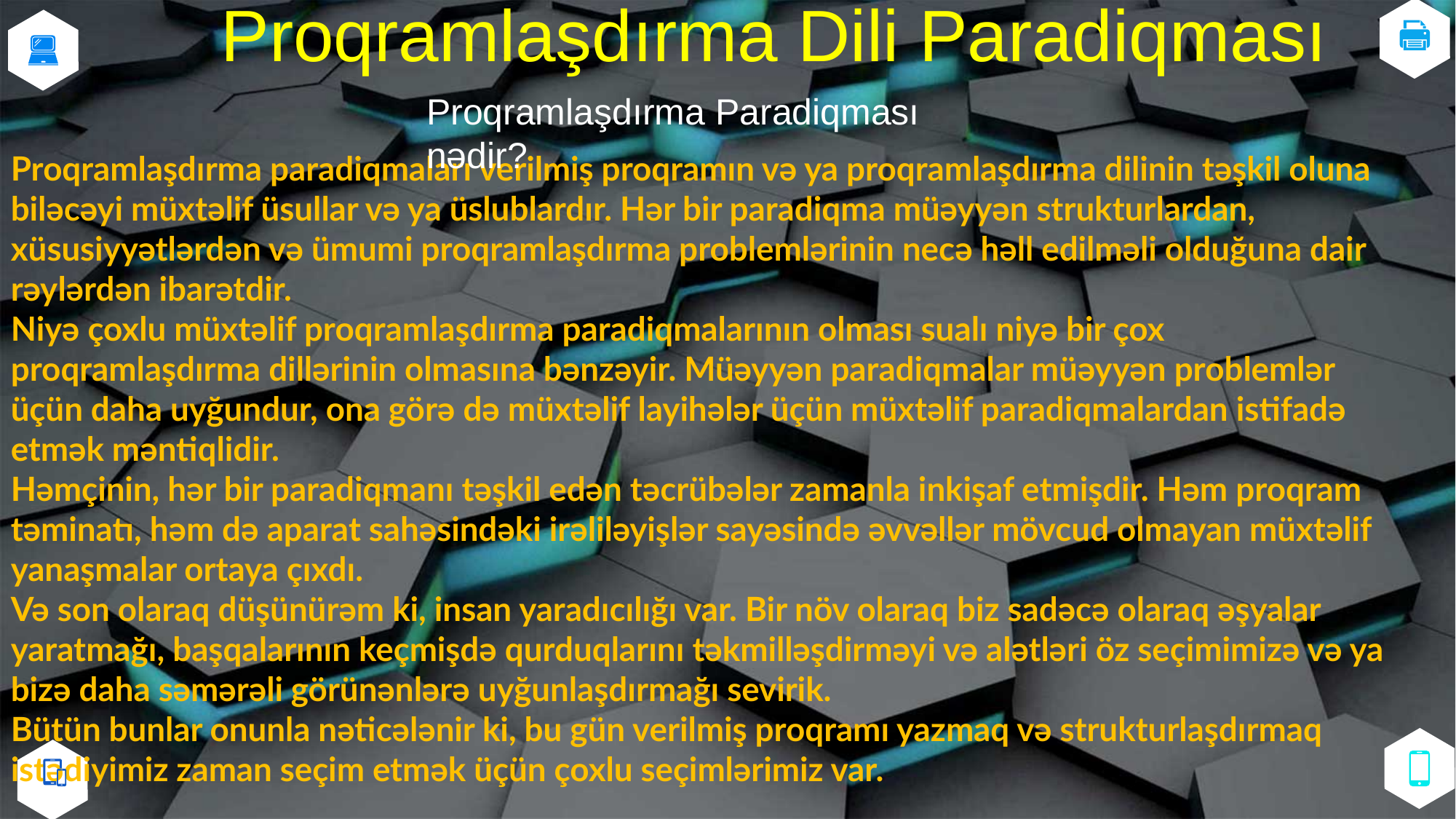

Proqramlaşdırma Dili Paradiqması

Proqramlaşdırma Paradiqması nədir?
Proqramlaşdırma paradiqmaları verilmiş proqramın və ya proqramlaşdırma dilinin təşkil oluna biləcəyi müxtəlif üsullar və ya üslublardır. Hər bir paradiqma müəyyən strukturlardan, xüsusiyyətlərdən və ümumi proqramlaşdırma problemlərinin necə həll edilməli olduğuna dair rəylərdən ibarətdir.
Niyə çoxlu müxtəlif proqramlaşdırma paradiqmalarının olması sualı niyə bir çox proqramlaşdırma dillərinin olmasına bənzəyir. Müəyyən paradiqmalar müəyyən problemlər üçün daha uyğundur, ona görə də müxtəlif layihələr üçün müxtəlif paradiqmalardan istifadə etmək məntiqlidir.
Həmçinin, hər bir paradiqmanı təşkil edən təcrübələr zamanla inkişaf etmişdir. Həm proqram təminatı, həm də aparat sahəsindəki irəliləyişlər sayəsində əvvəllər mövcud olmayan müxtəlif yanaşmalar ortaya çıxdı.
Və son olaraq düşünürəm ki, insan yaradıcılığı var. Bir növ olaraq biz sadəcə olaraq əşyalar yaratmağı, başqalarının keçmişdə qurduqlarını təkmilləşdirməyi və alətləri öz seçimimizə və ya bizə daha səmərəli görünənlərə uyğunlaşdırmağı sevirik.
Bütün bunlar onunla nəticələnir ki, bu gün verilmiş proqramı yazmaq və strukturlaşdırmaq istədiyimiz zaman seçim etmək üçün çoxlu seçimlərimiz var.